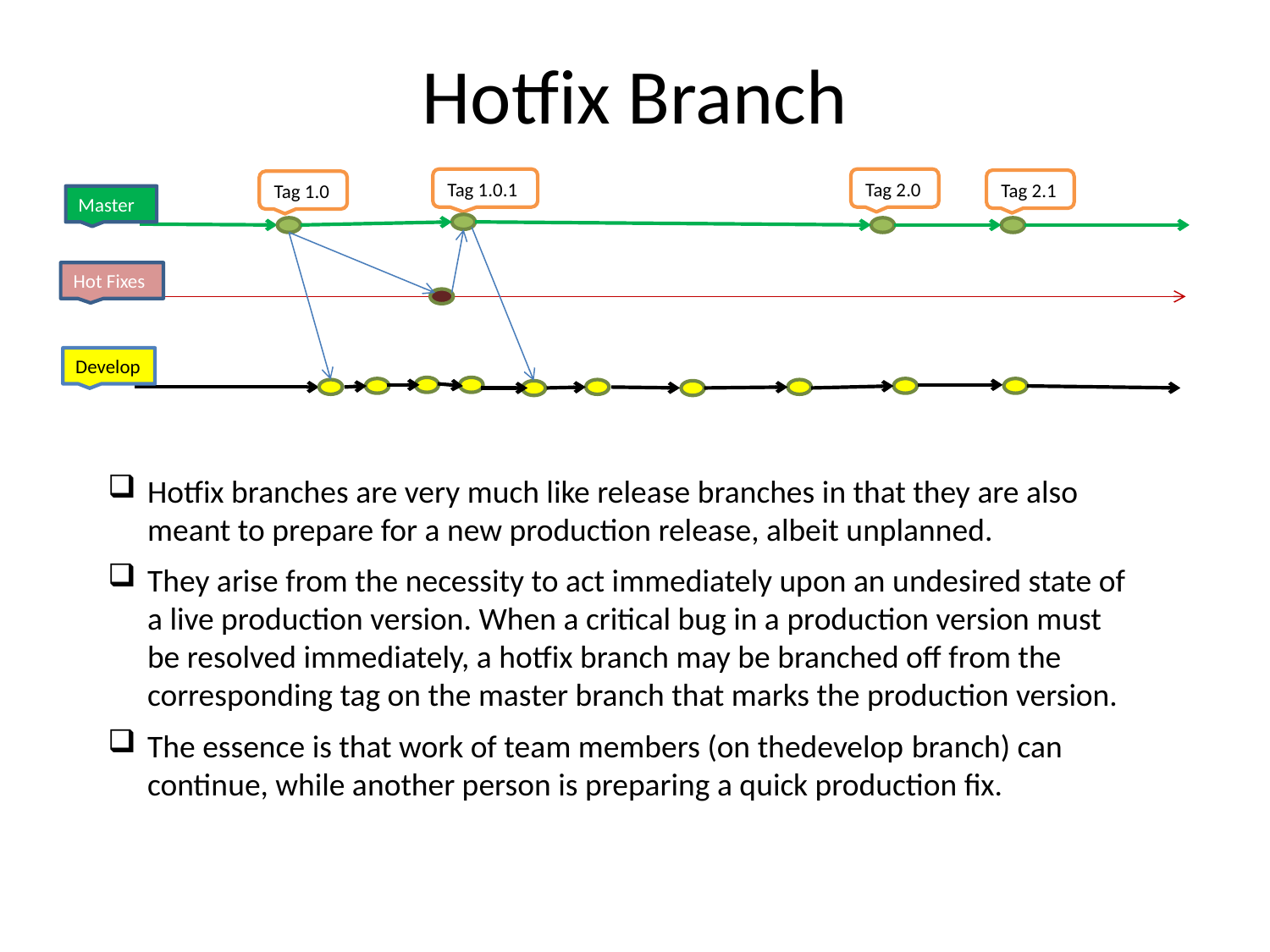

# Hotfix Branch
Tag 1.0.1
Tag 2.0
Tag 2.1
Tag 1.0
Master

Hot Fixes

Develop

Hotfix branches are very much like release branches in that they are also meant to prepare for a new production release, albeit unplanned.
They arise from the necessity to act immediately upon an undesired state of a live production version. When a critical bug in a production version must be resolved immediately, a hotfix branch may be branched off from the corresponding tag on the master branch that marks the production version.
The essence is that work of team members (on thedevelop branch) can continue, while another person is preparing a quick production fix.